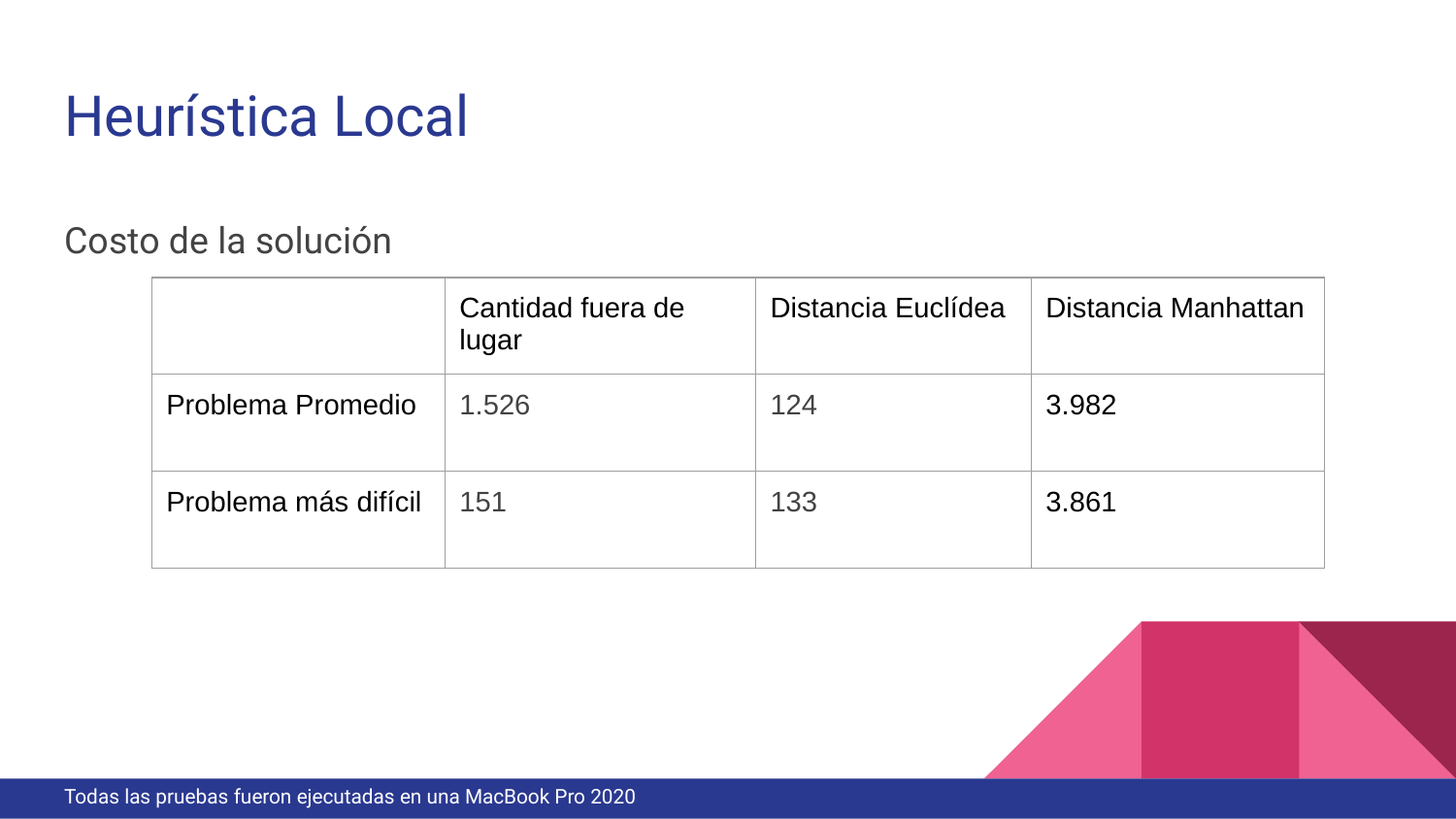

# Heurística Local
Costo de la solución

|  | Cantidad fuera de lugar | Distancia Euclídea | Distancia Manhattan |
| --- | --- | --- | --- |
| Problema Promedio | 1.526 | 124 | 3.982 |
| Problema más difícil | 151 | 133 | 3.861 |
Todas las pruebas fueron ejecutadas en una MacBook Pro 2020